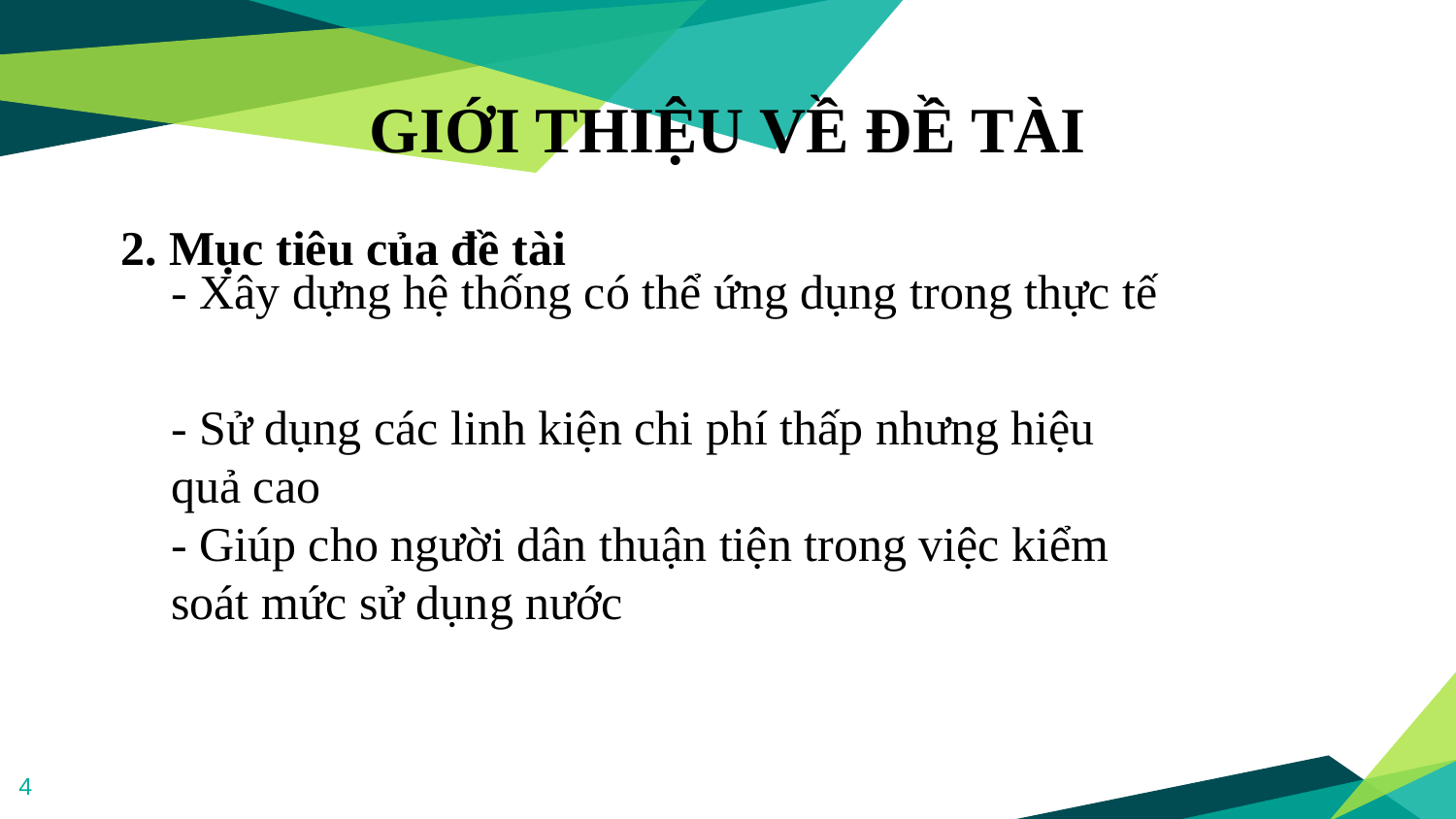

GIỚI THIỆU VỀ ĐỀ TÀI
2. Mục tiêu của đề tài
- Xây dựng hệ thống có thể ứng dụng trong thực tế
- Sử dụng các linh kiện chi phí thấp nhưng hiệu quả cao
- Giúp cho người dân thuận tiện trong việc kiểm soát mức sử dụng nước
4